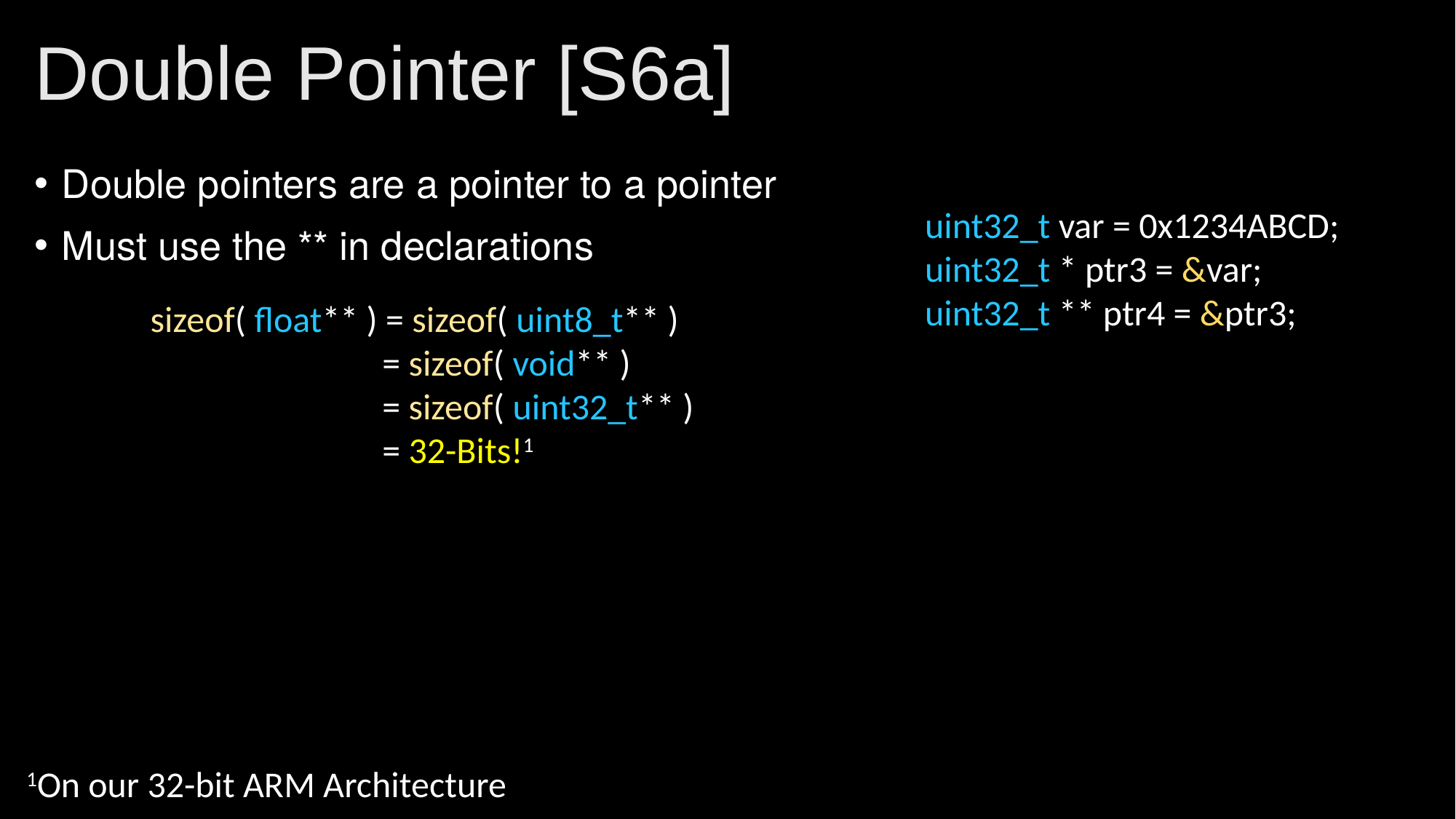

# Double Pointer [S6a]
Double pointers are a pointer to a pointer
Must use the ** in declarations

uint32_t var = 0x1234ABCD;
uint32_t * ptr3 = &var;
uint32_t ** ptr4 = &ptr3;
sizeof( float** ) = sizeof( uint8_t** )
	               = sizeof( void** )
	               = sizeof( uint32_t** )
	               = 32-Bits!1
1On our 32-bit ARM Architecture